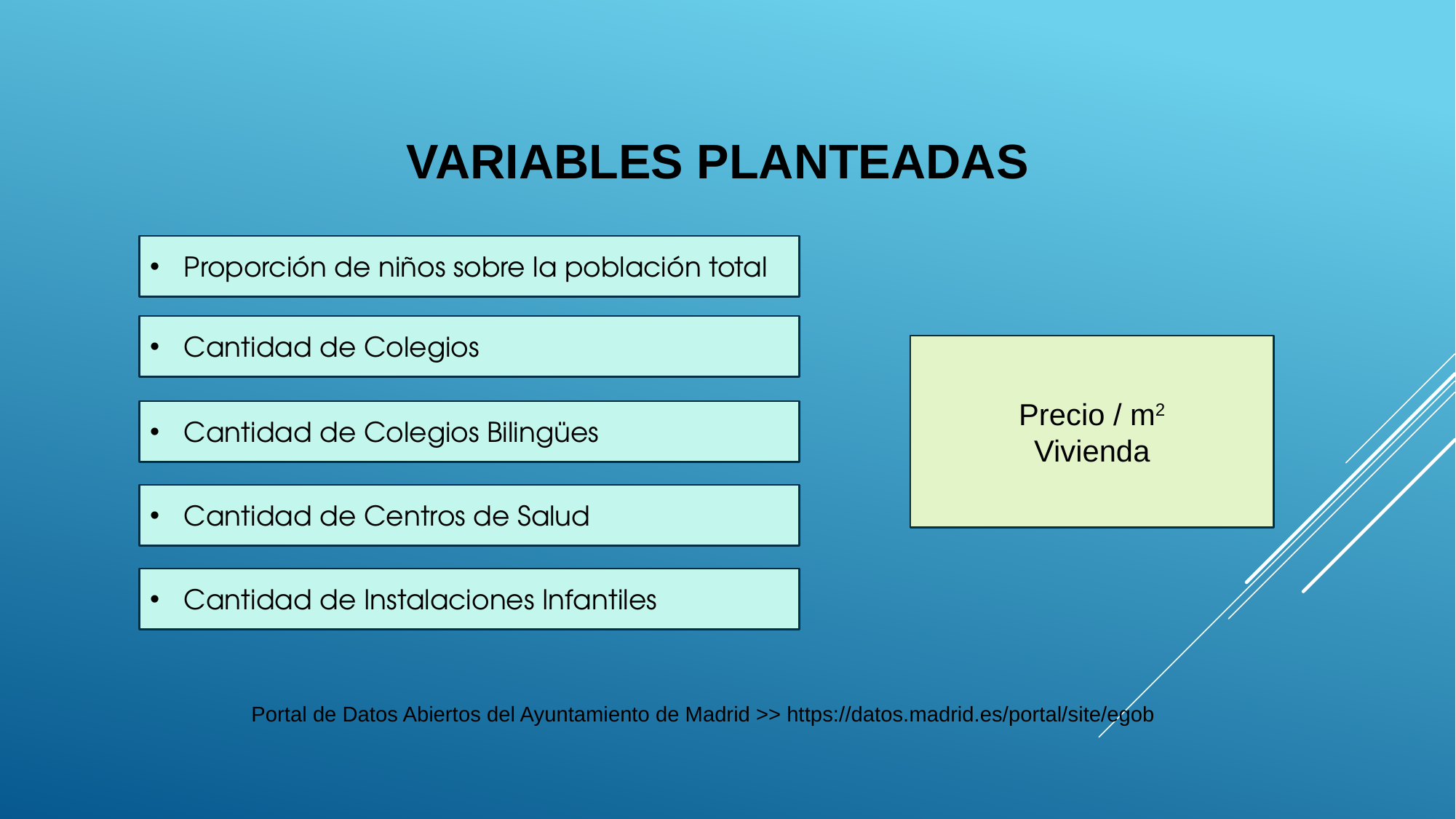

# Variables planteadas
Proporción de niños sobre la población total
Cantidad de Colegios
Precio / m2
Vivienda
Cantidad de Colegios Bilingües
Cantidad de Centros de Salud
Cantidad de Instalaciones Infantiles
Portal de Datos Abiertos del Ayuntamiento de Madrid >> https://datos.madrid.es/portal/site/egob